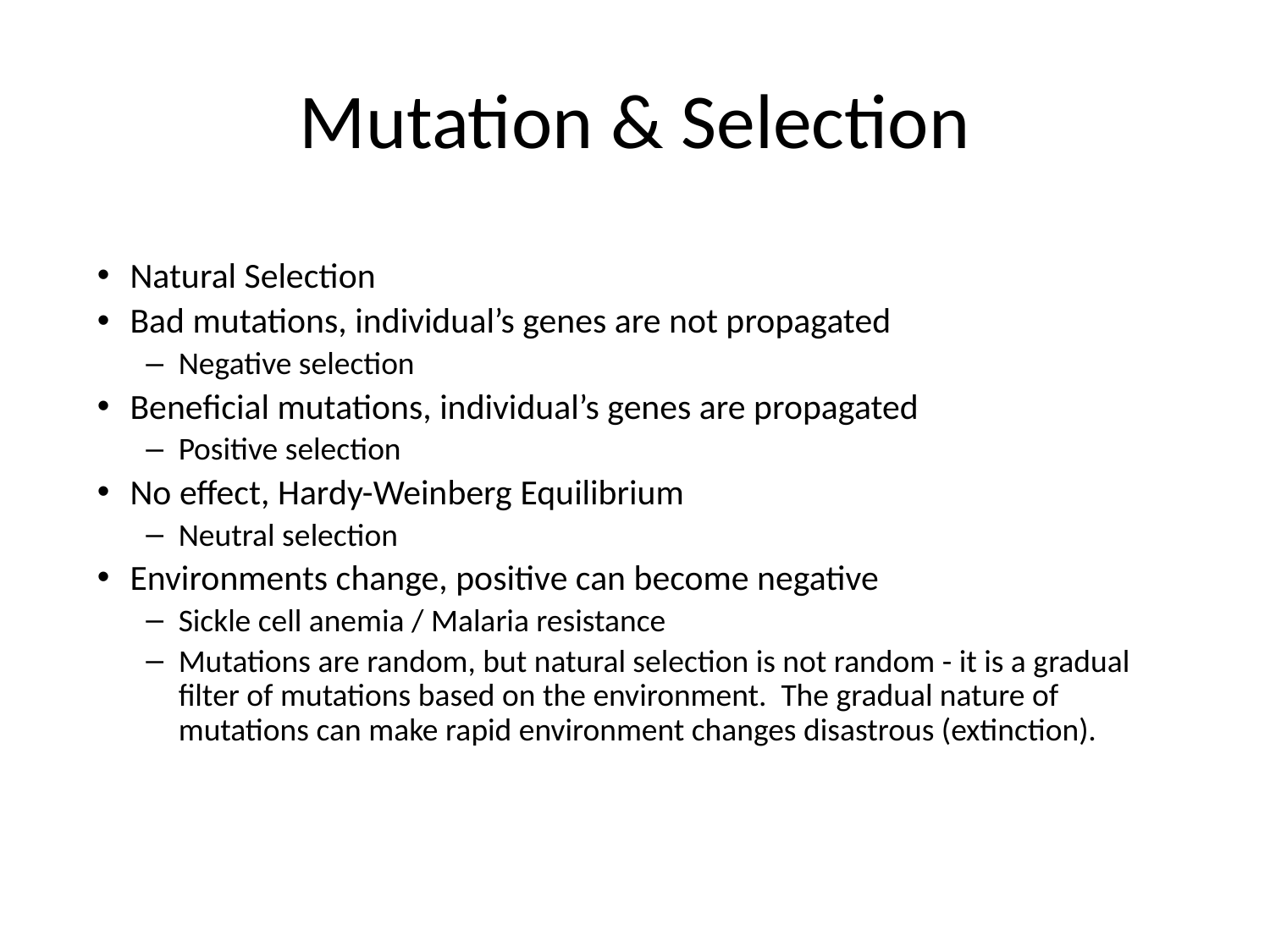

# Mutation & Selection
Natural Selection
Bad mutations, individual’s genes are not propagated
Negative selection
Beneficial mutations, individual’s genes are propagated
Positive selection
No effect, Hardy-Weinberg Equilibrium
Neutral selection
Environments change, positive can become negative
Sickle cell anemia / Malaria resistance
Mutations are random, but natural selection is not random - it is a gradual filter of mutations based on the environment.  The gradual nature of mutations can make rapid environment changes disastrous (extinction).